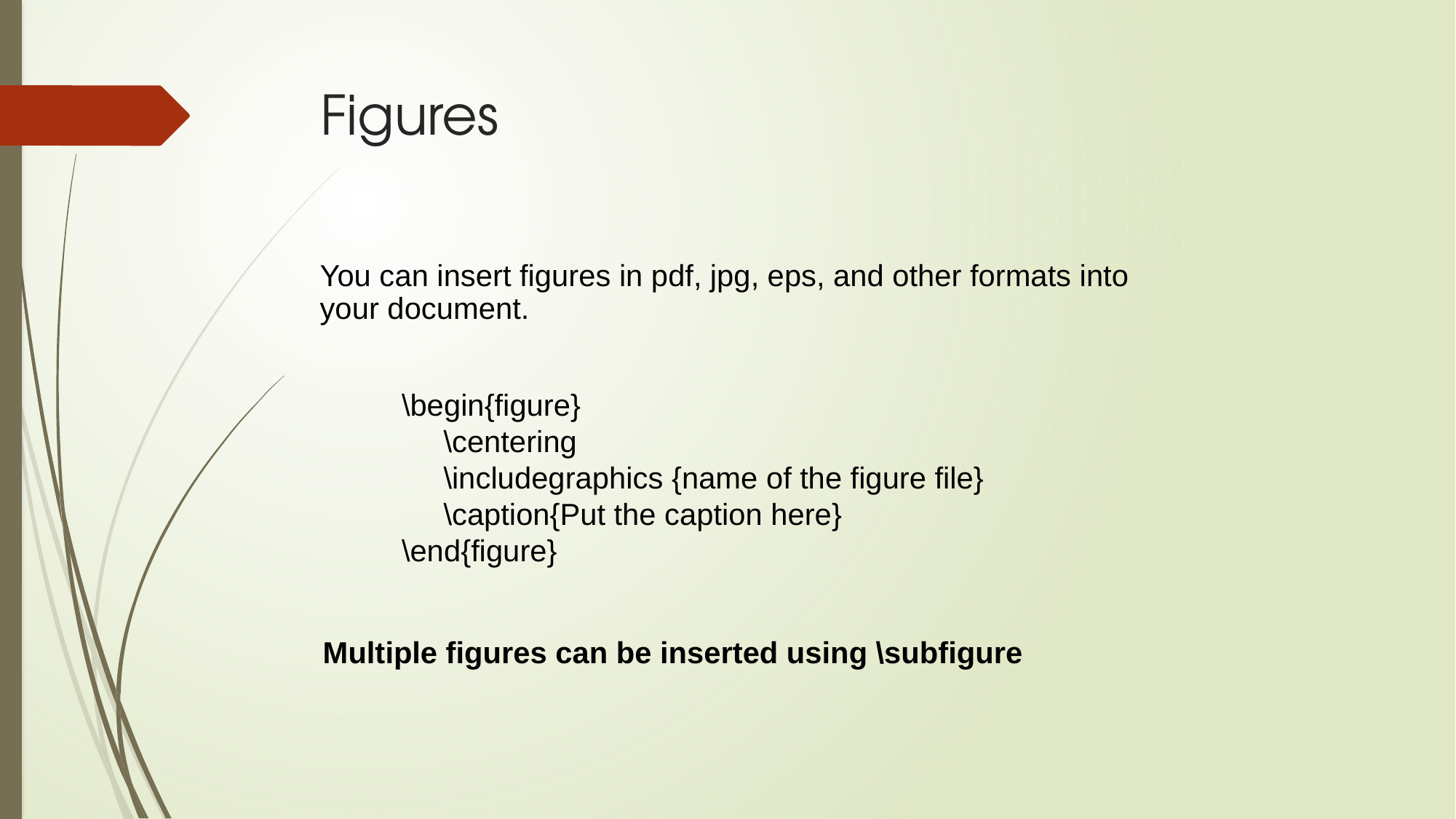

# Figures
You can insert figures in pdf, jpg, eps, and other formats into your document.
\begin{figure}
     \centering
     \includegraphics {name of the figure file}
     \caption{Put the caption here}
\end{figure}
Multiple figures can be inserted using \subfigure